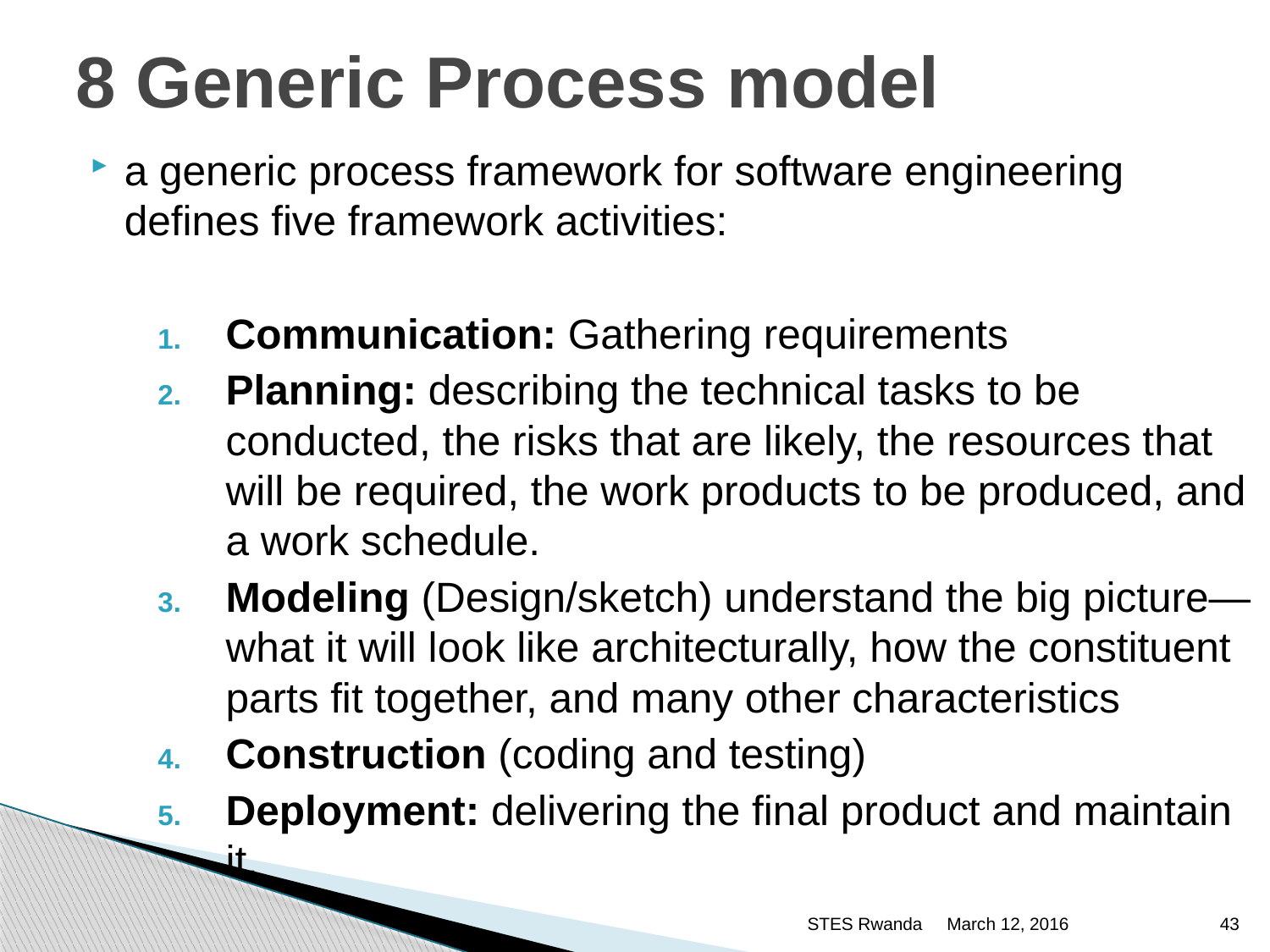

# 8 Generic Process model
a generic process framework for software engineering defines five framework activities:

Communication: Gathering requirements
Planning: describing the technical tasks to be conducted, the risks that are likely, the resources that will be required, the work products to be produced, and a work schedule.
Modeling (Design/sketch) understand the big picture—what it will look like architecturally, how the constituent parts fit together, and many other characteristics
Construction (coding and testing)
Deployment: delivering the final product and maintain it.
STES Rwanda
March 12, 2016
43